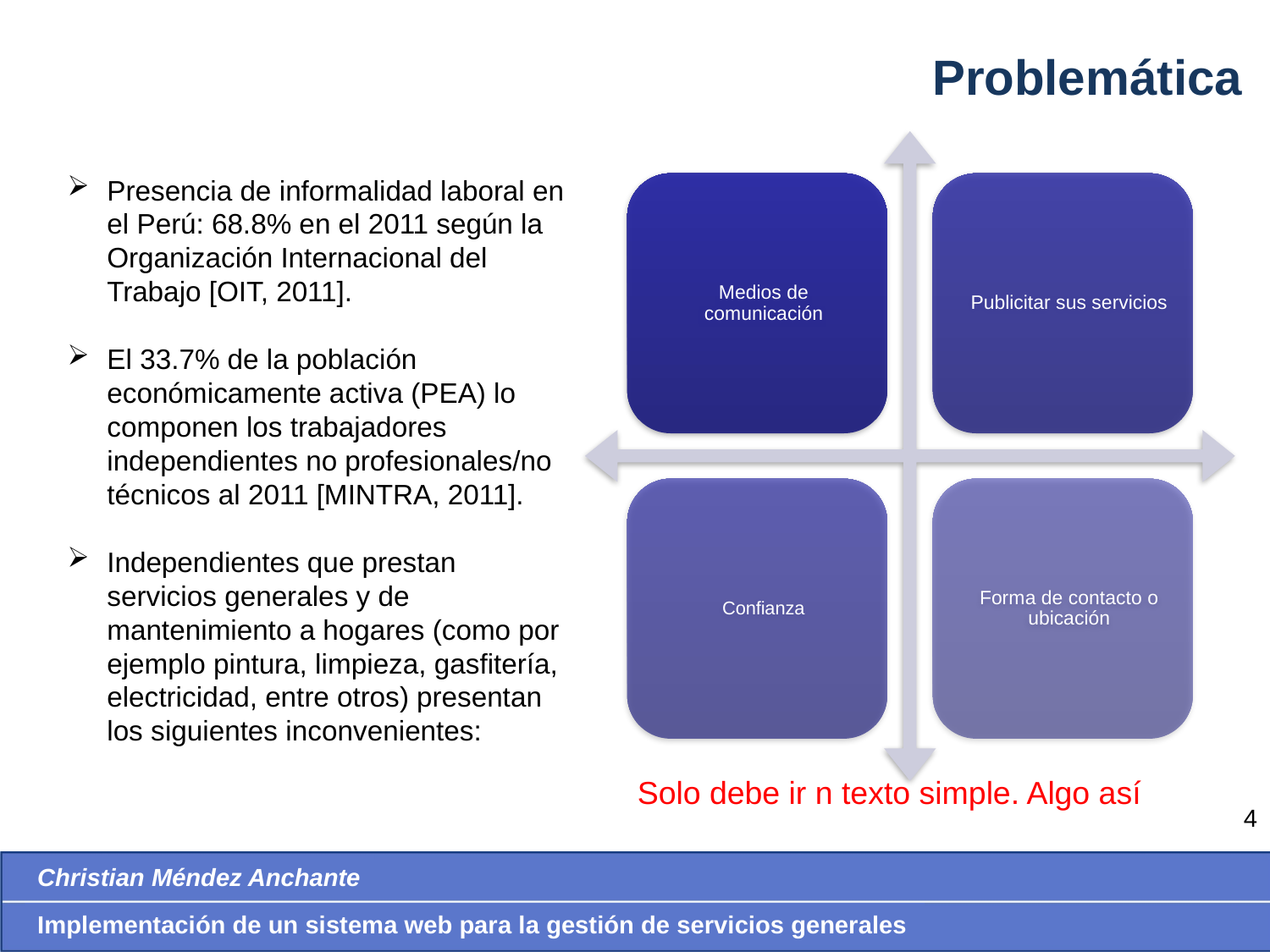

Problemática
Medios de comunicación
Publicitar sus servicios
Confianza
Forma de contacto o ubicación
Presencia de informalidad laboral en el Perú: 68.8% en el 2011 según la Organización Internacional del Trabajo [OIT, 2011].
El 33.7% de la población económicamente activa (PEA) lo componen los trabajadores independientes no profesionales/no técnicos al 2011 [MINTRA, 2011].
Independientes que prestan servicios generales y de mantenimiento a hogares (como por ejemplo pintura, limpieza, gasfitería, electricidad, entre otros) presentan los siguientes inconvenientes:
Solo debe ir n texto simple. Algo así
4
Christian Méndez Anchante
Implementación de un sistema web para la gestión de servicios generales